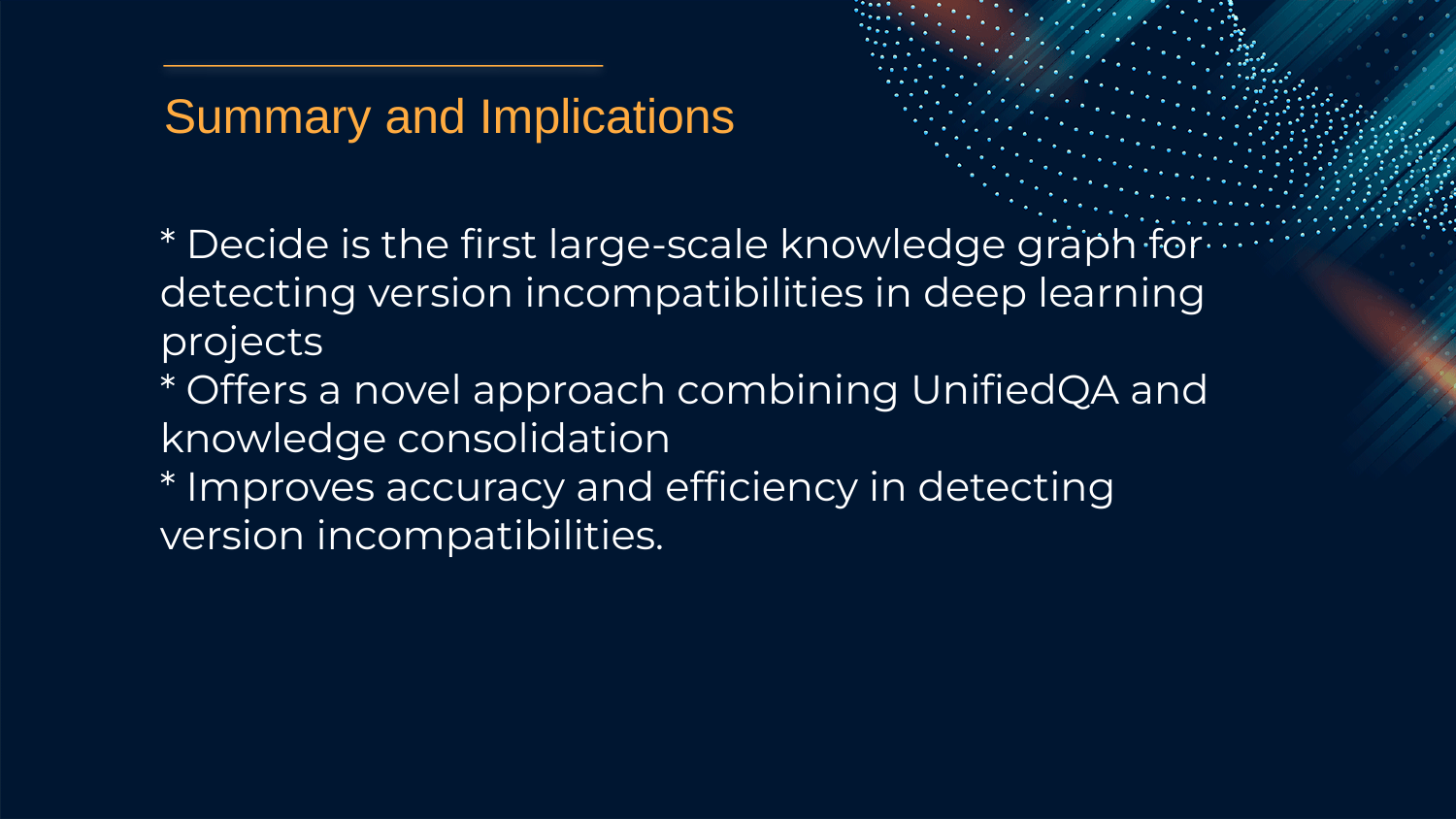

Summary and Implications
* Decide is the first large-scale knowledge graph for detecting version incompatibilities in deep learning projects
* Offers a novel approach combining UnifiedQA and knowledge consolidation
* Improves accuracy and efficiency in detecting version incompatibilities.